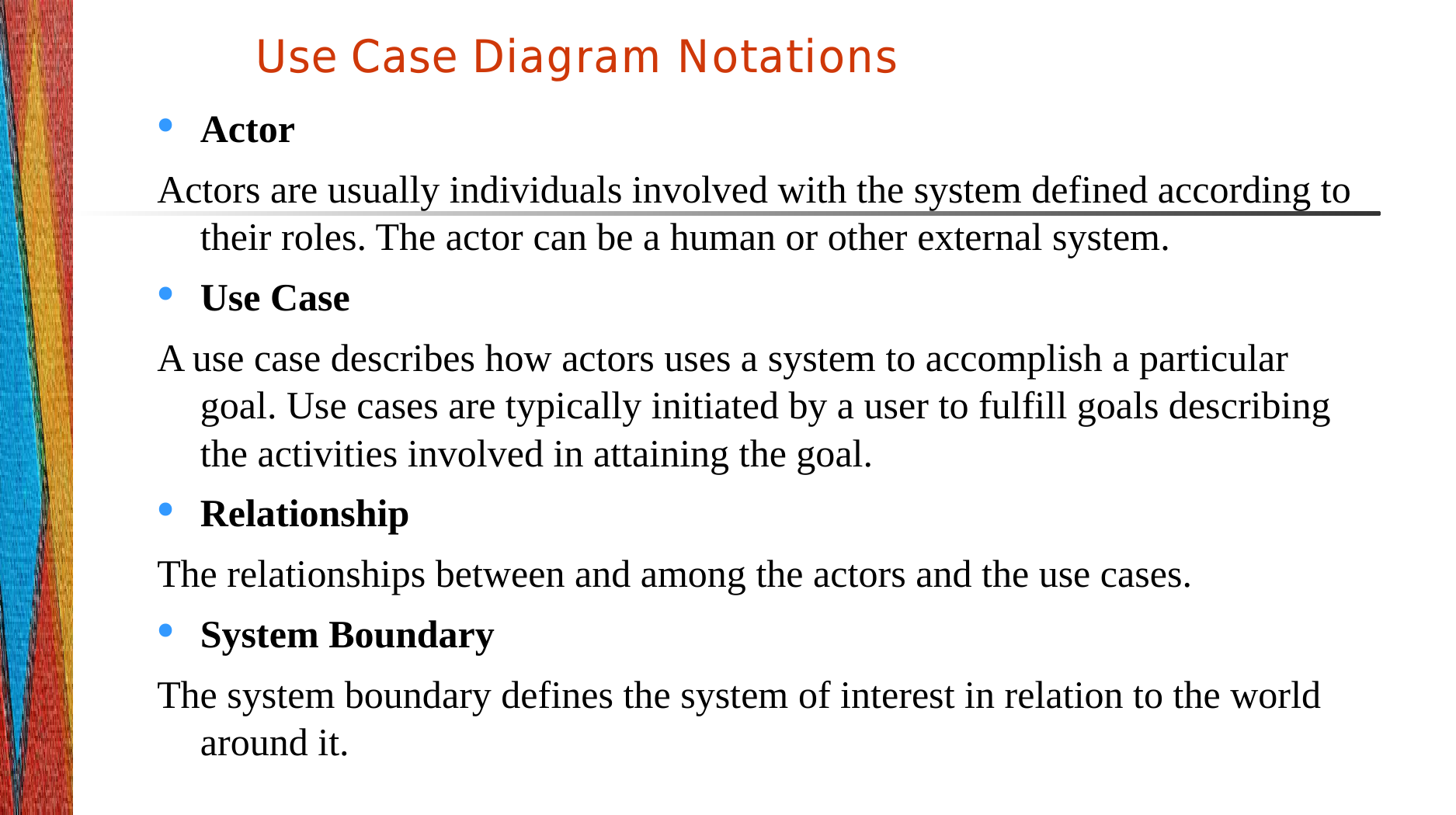

# Use Case Diagram Notations
Actor
Actors are usually individuals involved with the system defined according to their roles. The actor can be a human or other external system.
Use Case
A use case describes how actors uses a system to accomplish a particular goal. Use cases are typically initiated by a user to fulfill goals describing the activities involved in attaining the goal.
Relationship
The relationships between and among the actors and the use cases.
System Boundary
The system boundary defines the system of interest in relation to the world around it.
18-10